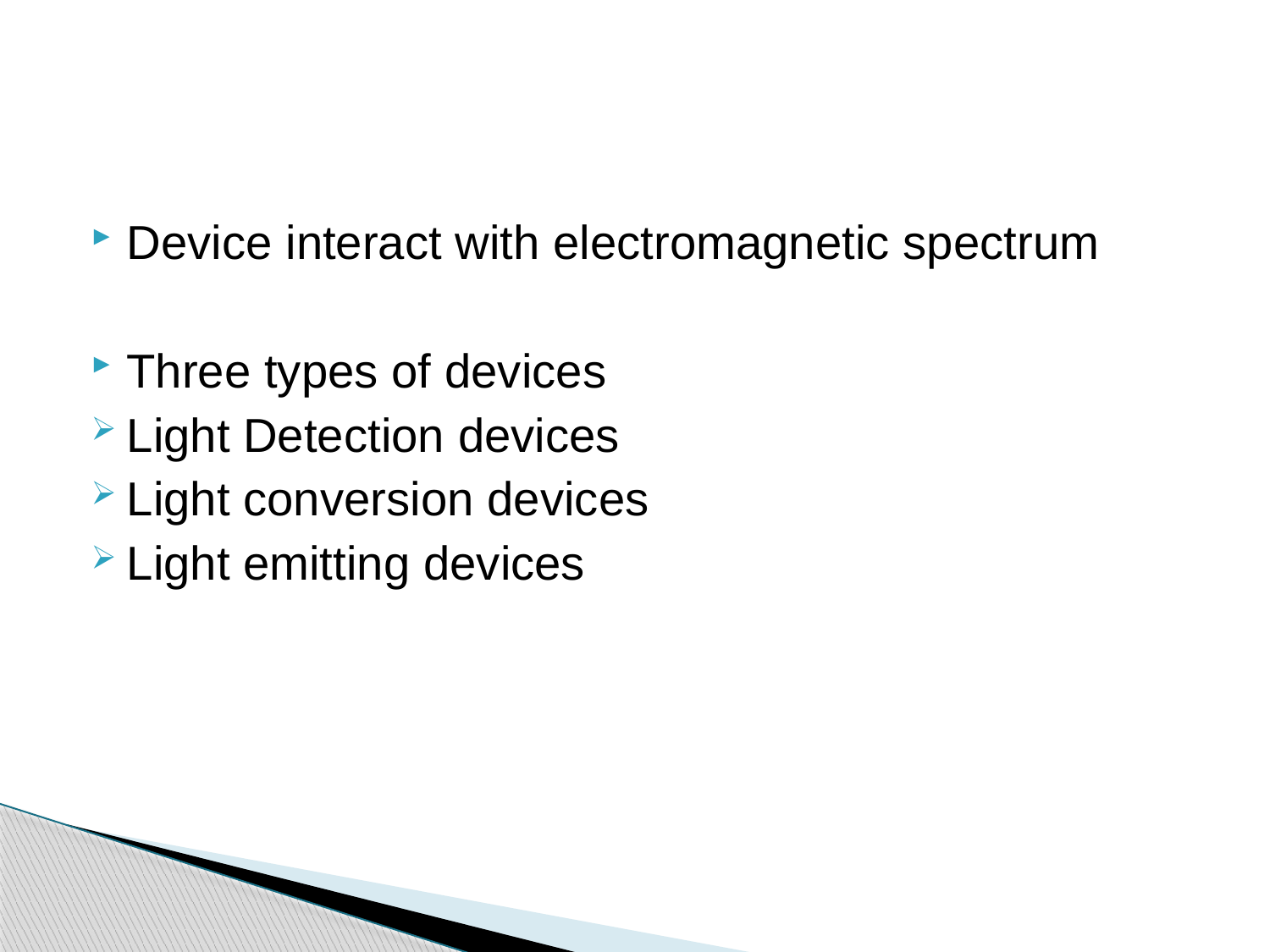

#
Device interact with electromagnetic spectrum

Three types of devices
Light Detection devices
Light conversion devices
Light emitting devices